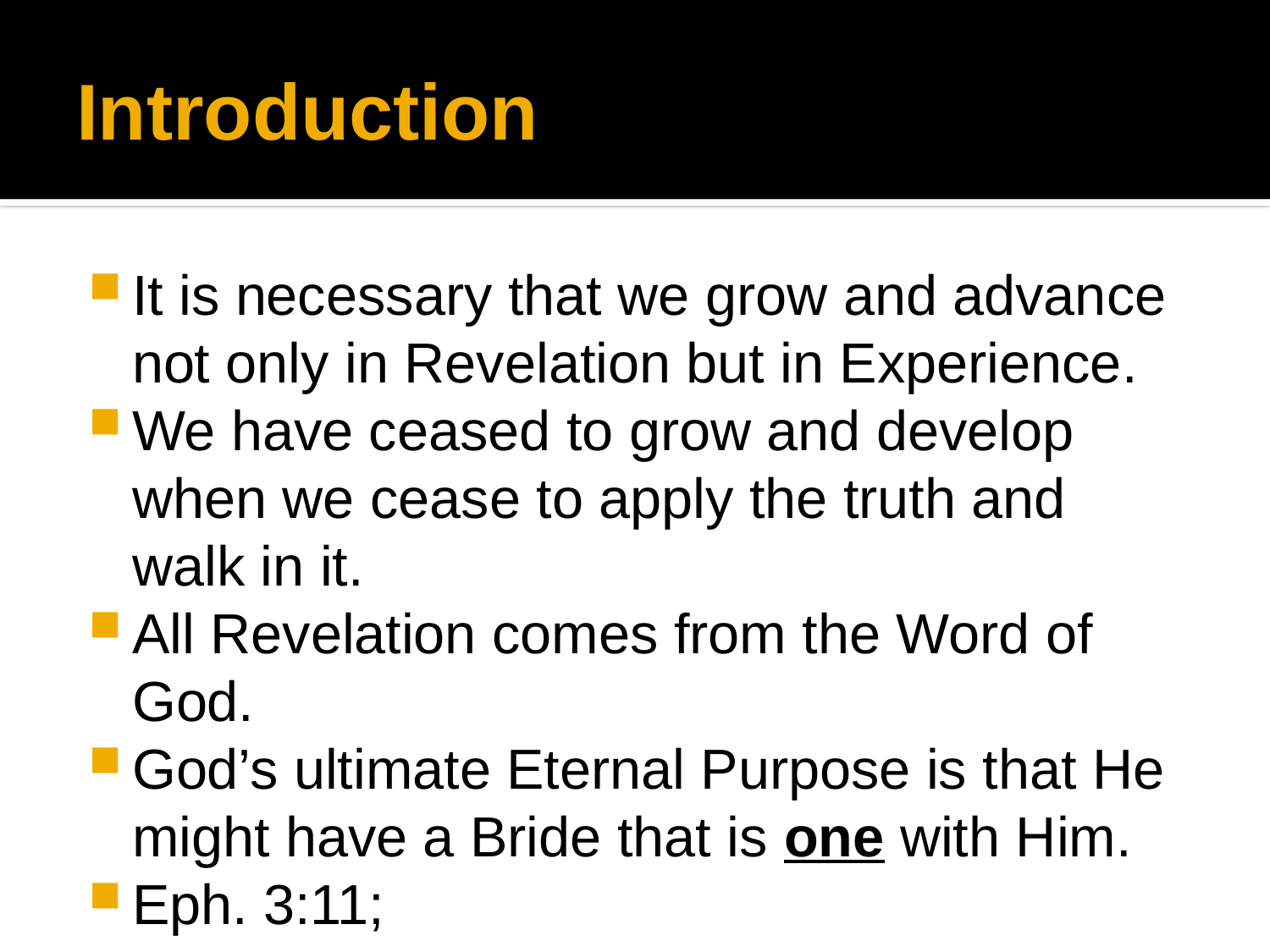

# Introduction
It is necessary that we grow and advance not only in Revelation but in Experience.
We have ceased to grow and develop when we cease to apply the truth and walk in it.
All Revelation comes from the Word of God.
God’s ultimate Eternal Purpose is that He might have a Bride that is one with Him.
Eph. 3:11;